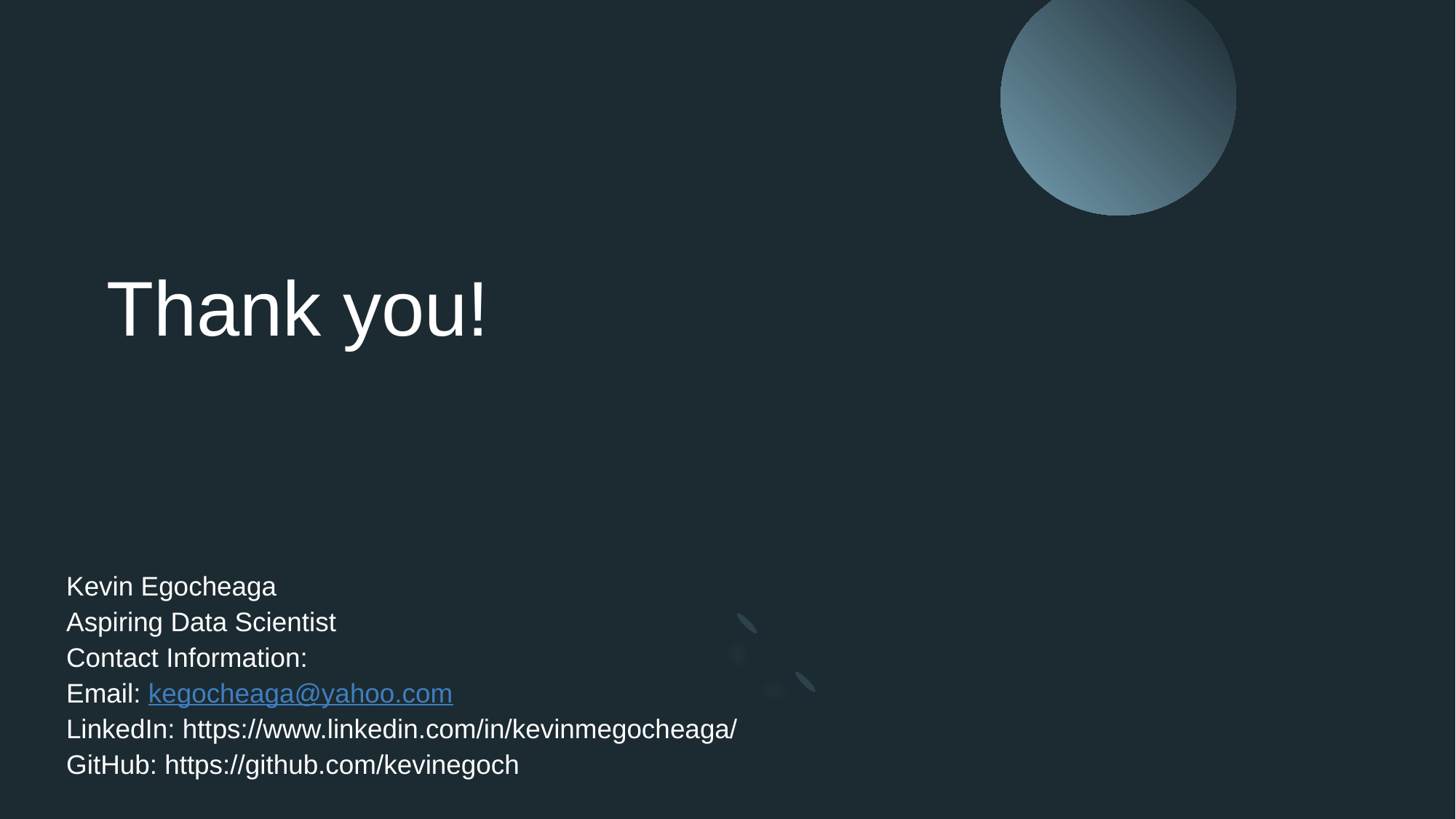

Thank you!

Kevin Egocheaga
Aspiring Data Scientist
Contact Information:
Email: kegocheaga@yahoo.com
LinkedIn: https://www.linkedin.com/in/kevinmegocheaga/
GitHub: https://github.com/kevinegoch